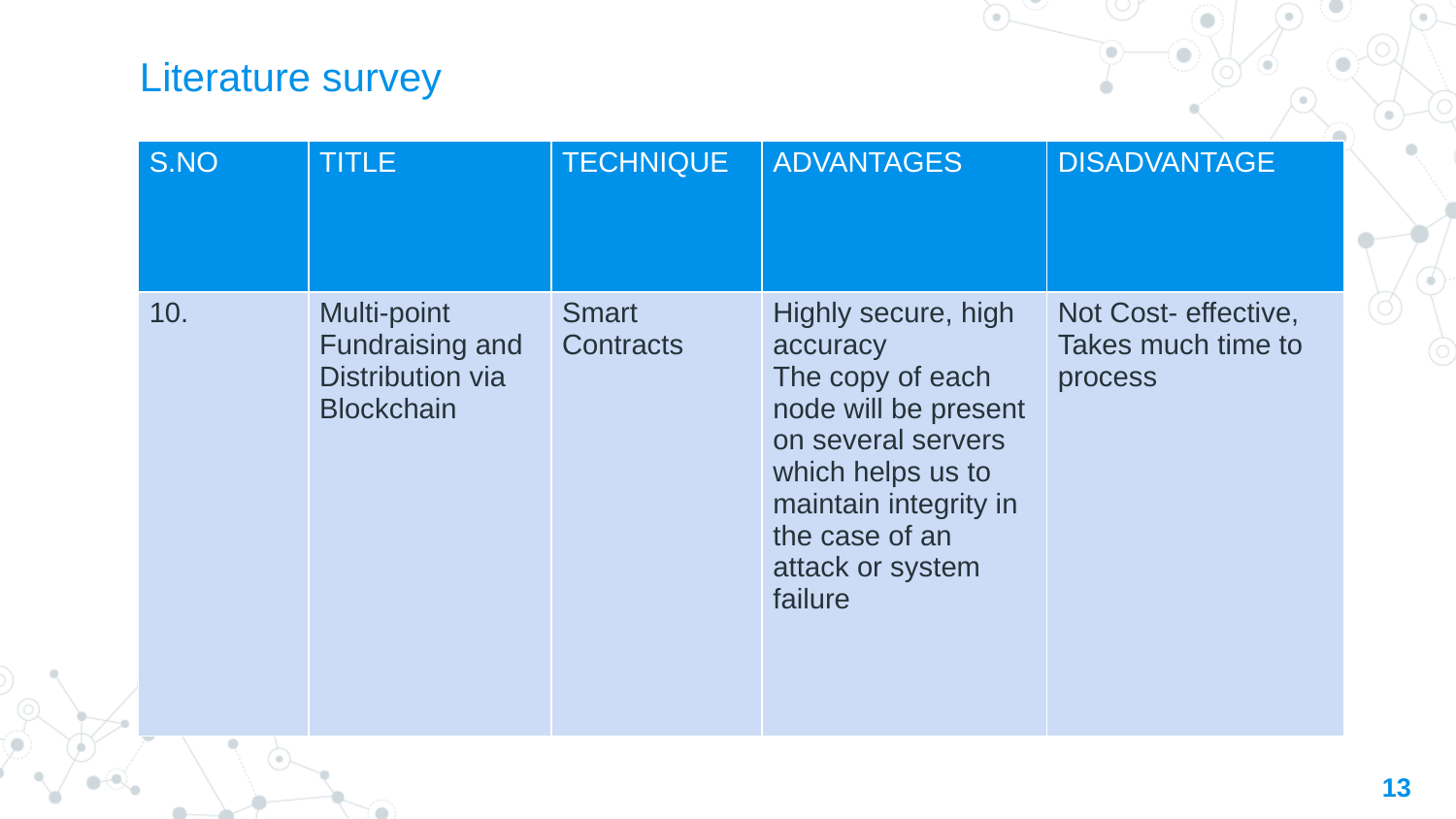

Literature survey
| S.NO | TITLE | TECHNIQUE | ADVANTAGES | DISADVANTAGE |
| --- | --- | --- | --- | --- |
| 10. | Multi-point Fundraising and Distribution via Blockchain | Smart Contracts | Highly secure, high accuracy The copy of each node will be present on several servers which helps us to maintain integrity in the case of an attack or system failure | Not Cost- effective, Takes much time to process |
13